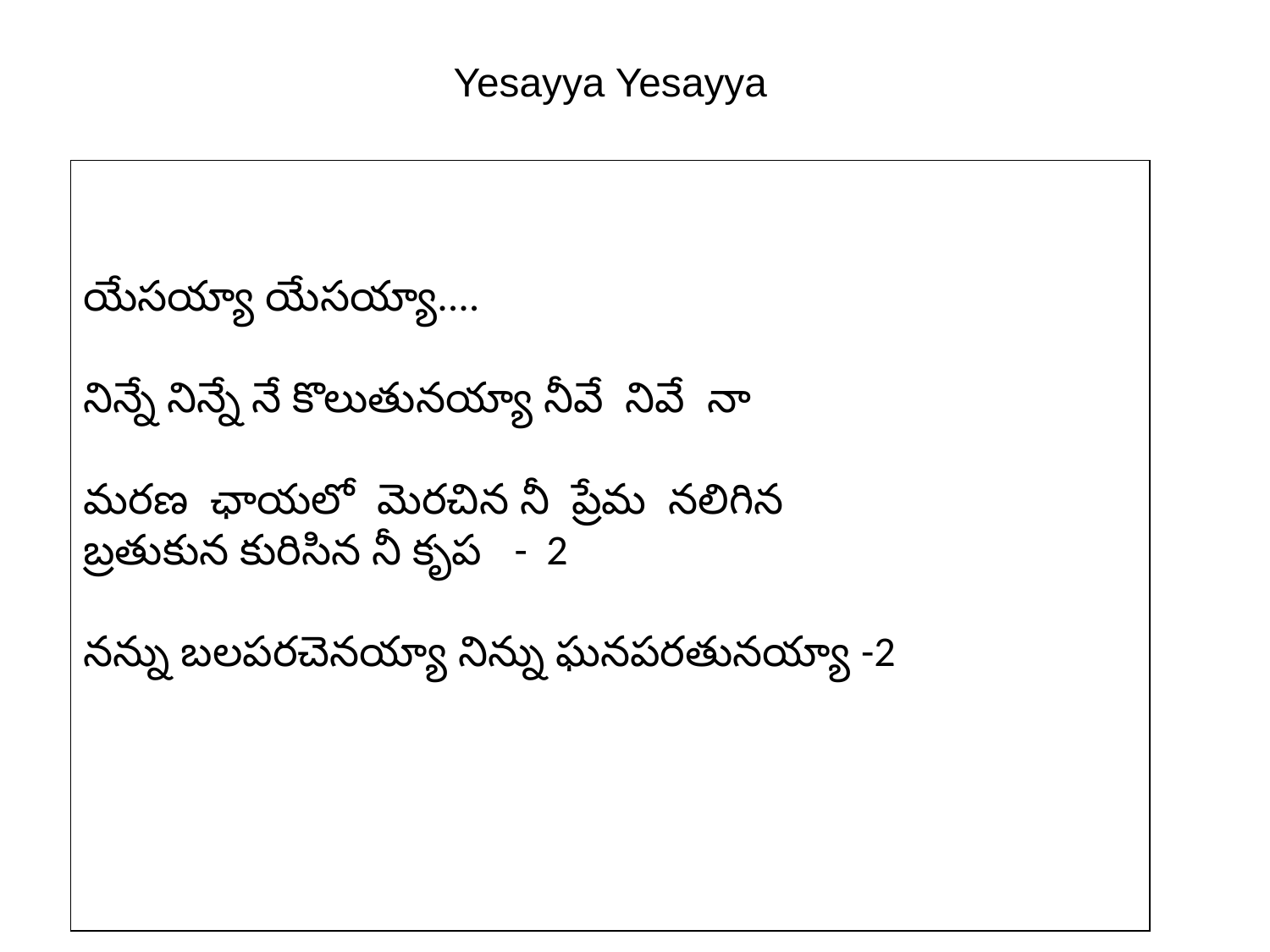

# Yesayya Yesayya

యేసయ్యా యేసయ్యా....

నిన్నే నిన్నే నే కొలుతునయ్యా నీవే  నివే  నా

మరణ  ఛాయలో  మెరచిన నీ  ప్రేమ  నలిగిన
బ్రతుకున కురిసిన నీ కృప   -  2

నన్ను బలపరచెనయ్యా నిన్ను ఘనపరతునయ్యా -2